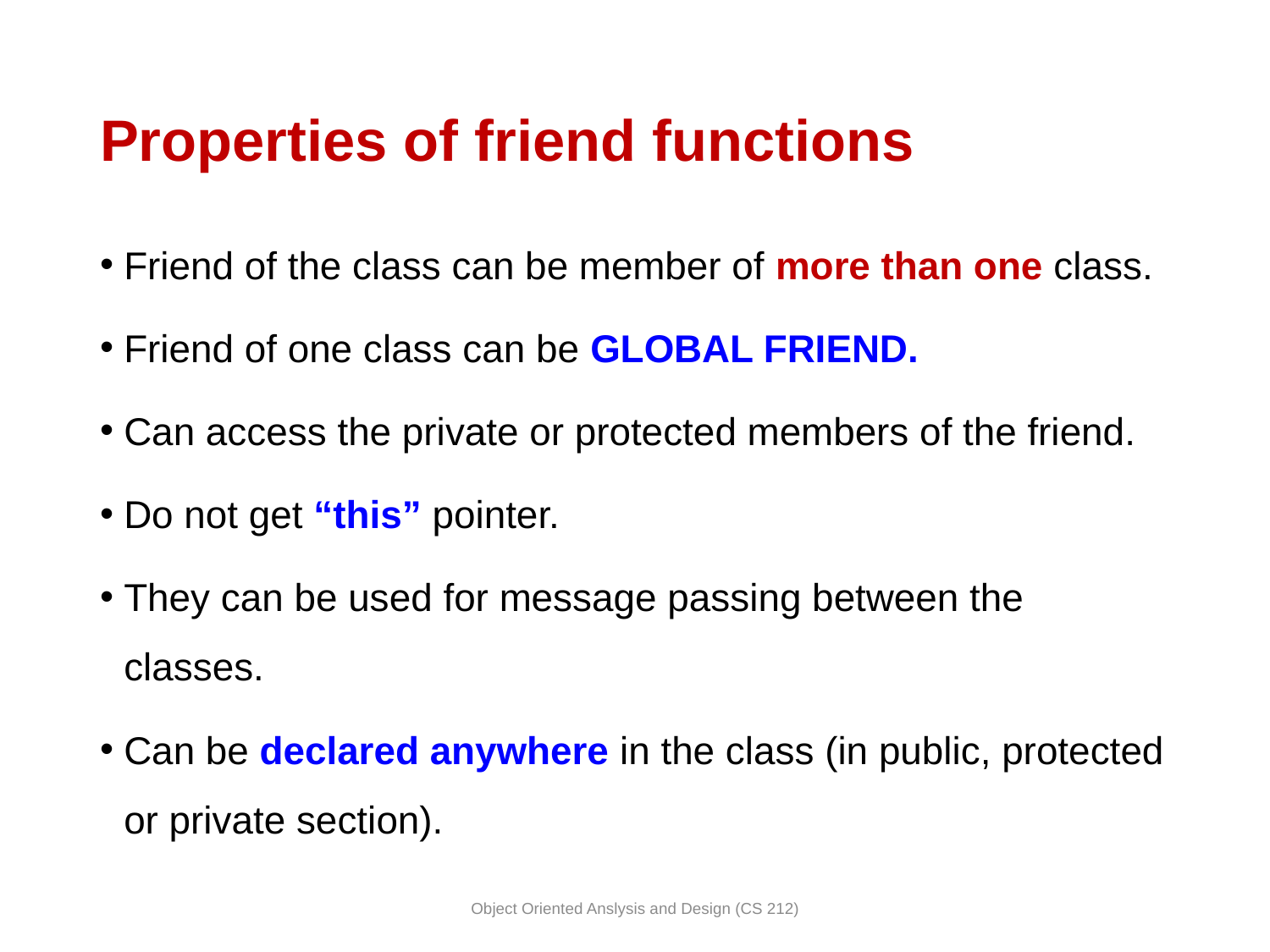

# Properties of friend functions
Friend of the class can be member of more than one class.
Friend of one class can be GLOBAL FRIEND.
Can access the private or protected members of the friend.
Do not get “this” pointer.
They can be used for message passing between the classes.
Can be declared anywhere in the class (in public, protected or private section).
Object Oriented Anslysis and Design (CS 212)